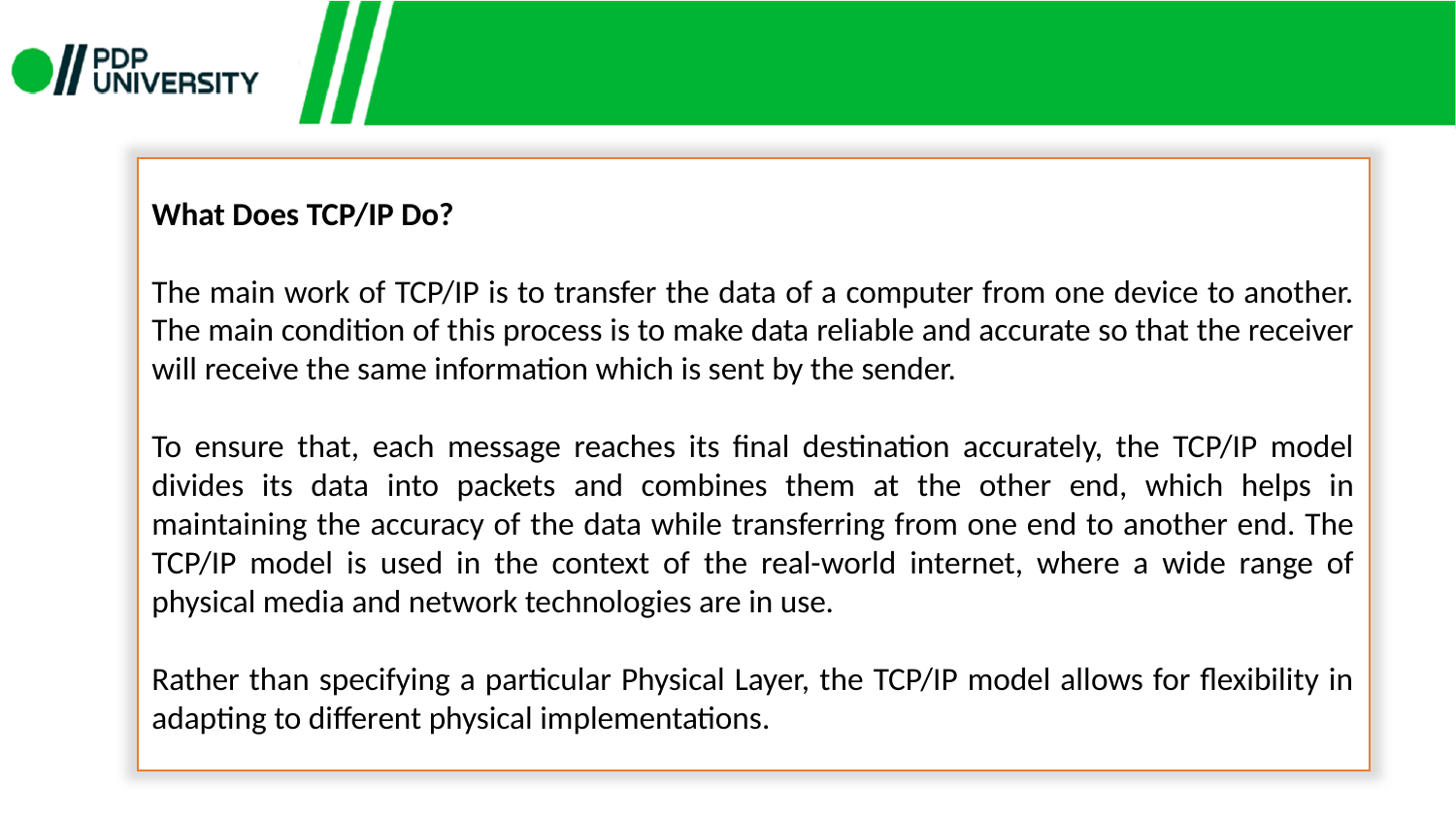

What Does TCP/IP Do?

The main work of TCP/IP is to transfer the data of a computer from one device to another. The main condition of this process is to make data reliable and accurate so that the receiver will receive the same information which is sent by the sender.

To ensure that, each message reaches its final destination accurately, the TCP/IP model divides its data into packets and combines them at the other end, which helps in maintaining the accuracy of the data while transferring from one end to another end. The TCP/IP model is used in the context of the real-world internet, where a wide range of physical media and network technologies are in use.

Rather than specifying a particular Physical Layer, the TCP/IP model allows for flexibility in adapting to different physical implementations.